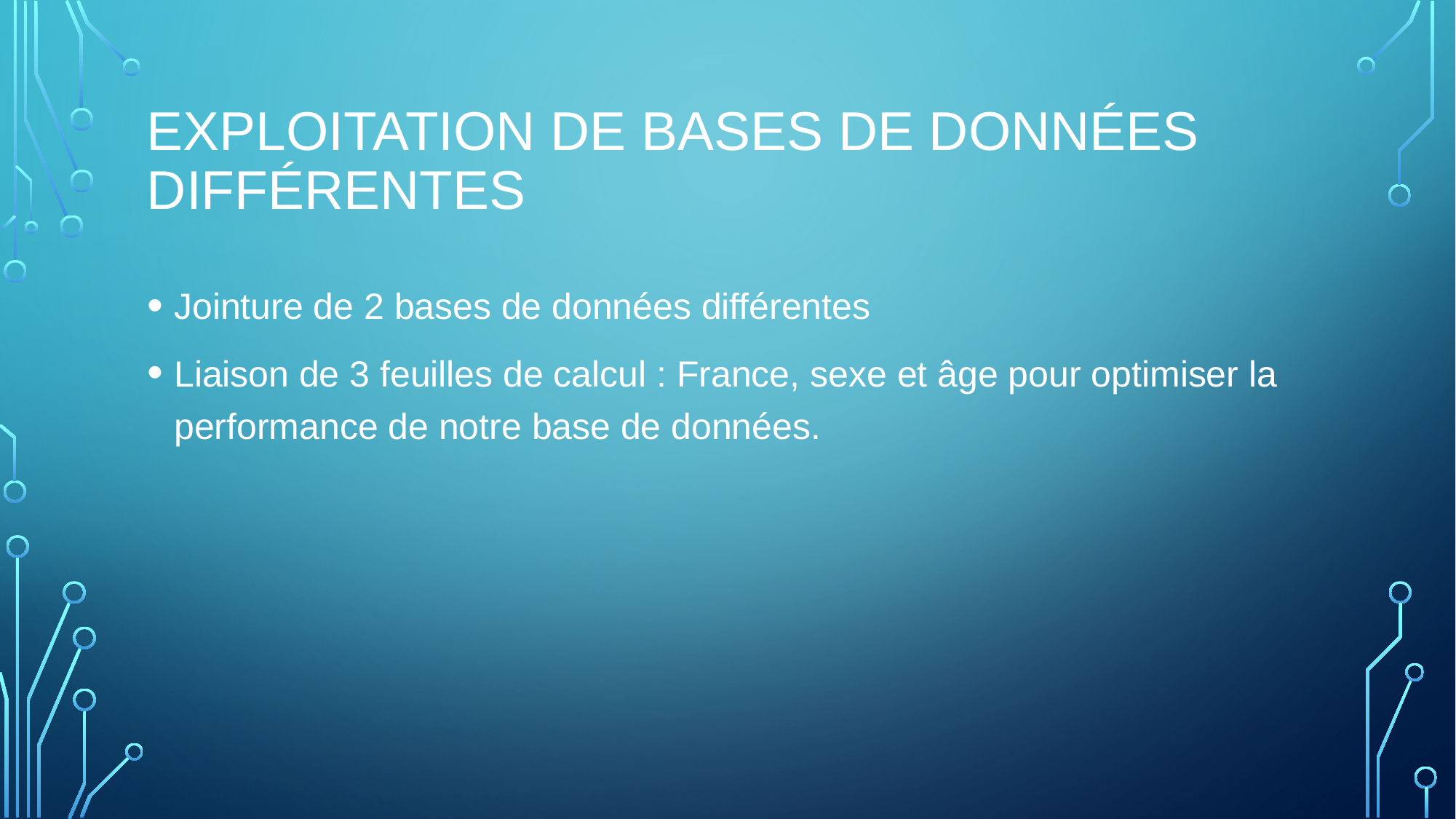

Exploitation de bases de données différentes
Jointure de 2 bases de données différentes
Liaison de 3 feuilles de calcul : France, sexe et âge pour optimiser la performance de notre base de données.